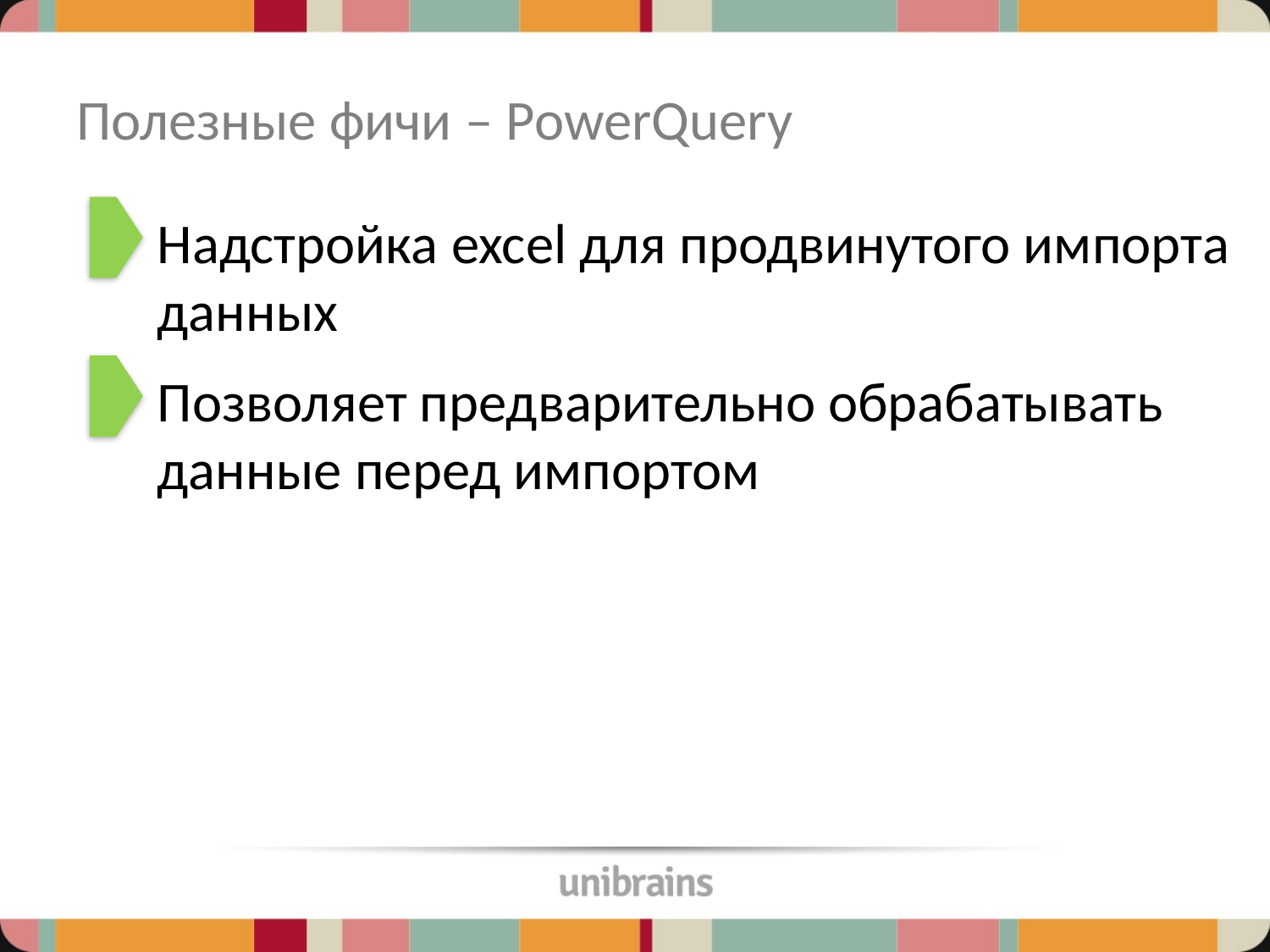

# Полезные фичи – PowerQuery

Надстройка excel для продвинутого импорта данных

Позволяет предварительно обрабатывать данные перед импортом